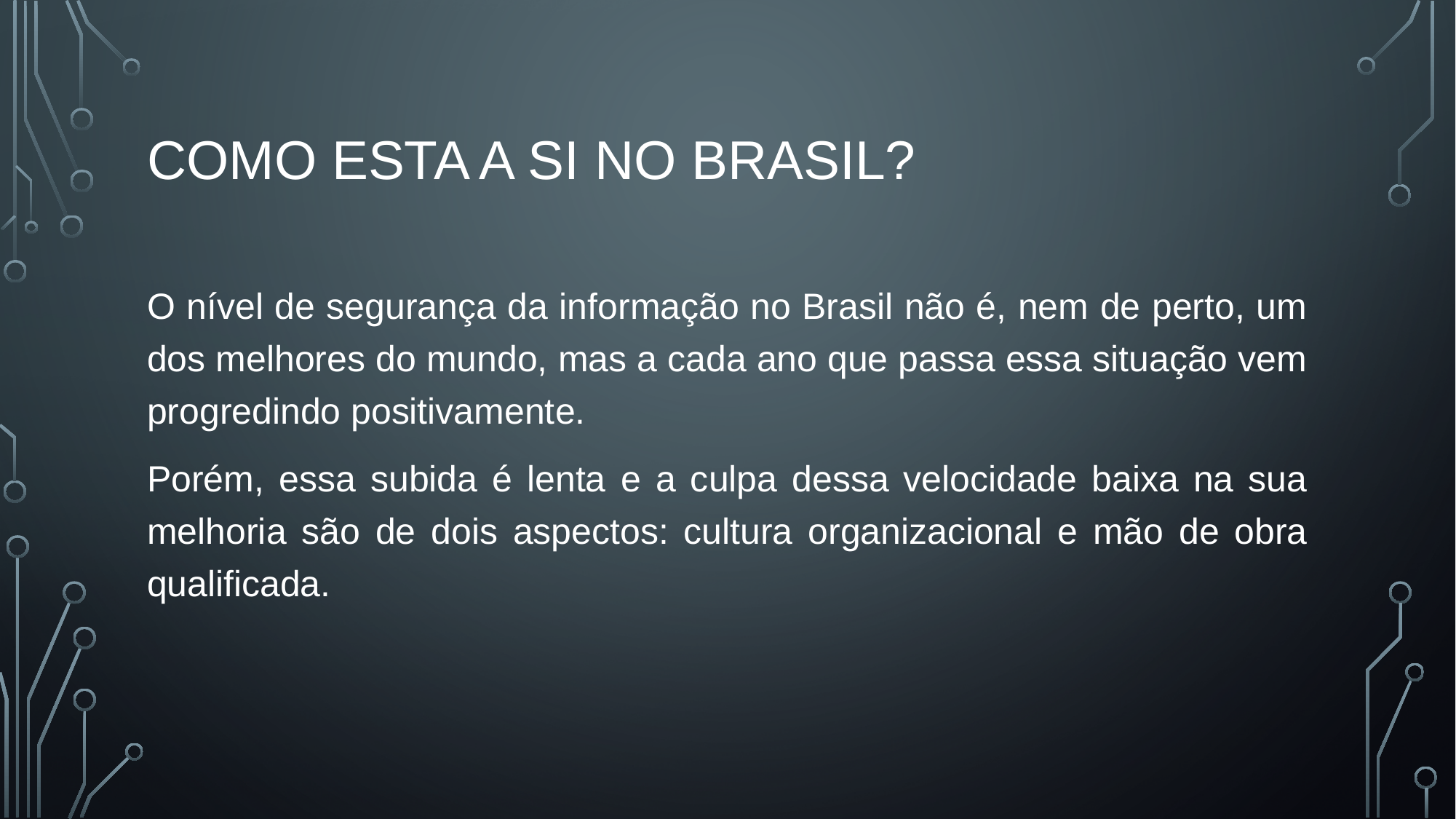

# Como esta a SI no Brasil?
O nível de segurança da informação no Brasil não é, nem de perto, um dos melhores do mundo, mas a cada ano que passa essa situação vem progredindo positivamente.
Porém, essa subida é lenta e a culpa dessa velocidade baixa na sua melhoria são de dois aspectos: cultura organizacional e mão de obra qualificada.